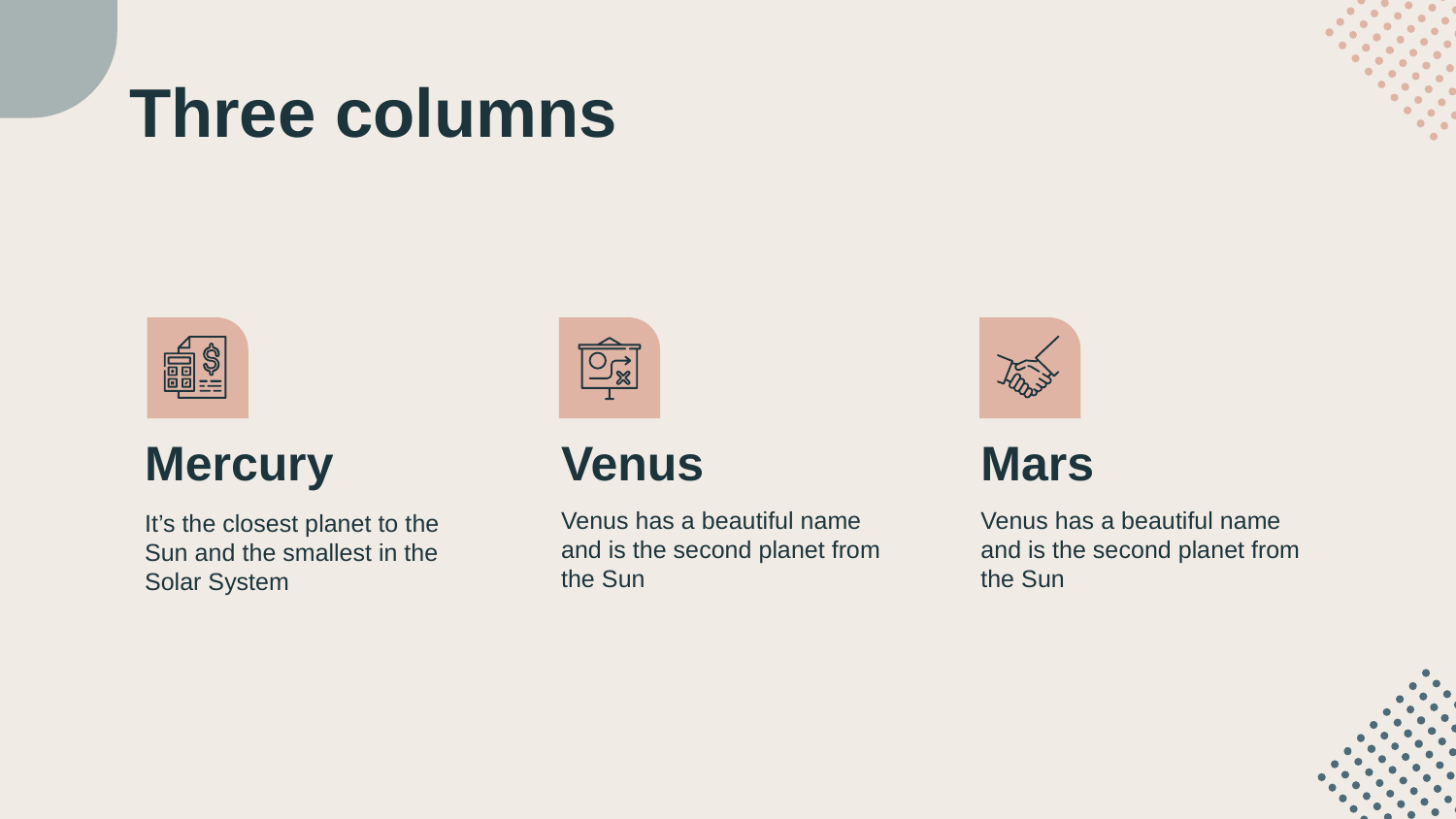

# Three columns

Mercury
Venus
Mars
Venus has a beautiful name and is the second planet from the Sun
Venus has a beautiful name and is the second planet from the Sun
It’s the closest planet to the Sun and the smallest in the Solar System